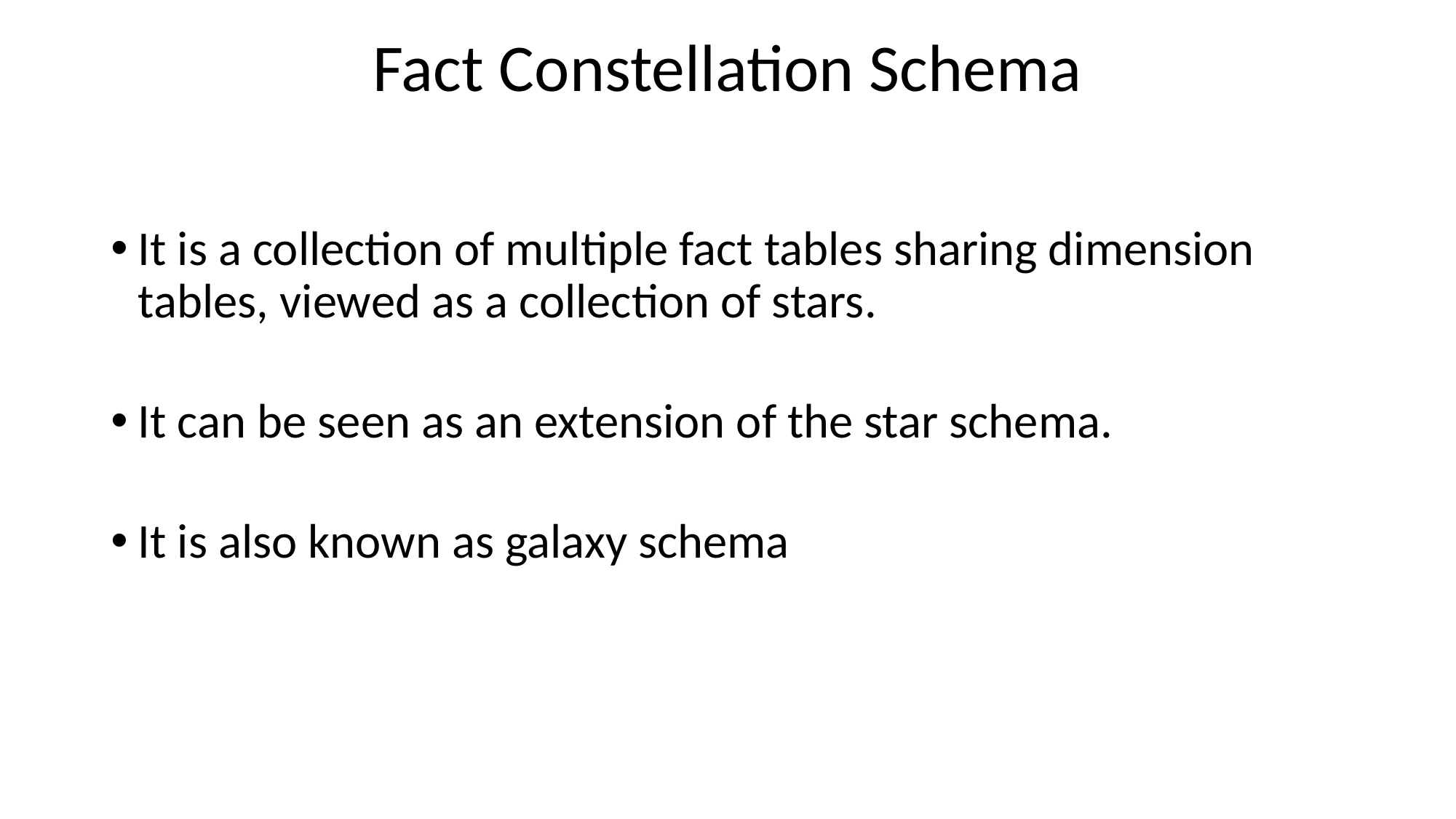

# Fact Constellation Schema
It is a collection of multiple fact tables sharing dimension tables, viewed as a collection of stars.
It can be seen as an extension of the star schema.
It is also known as galaxy schema